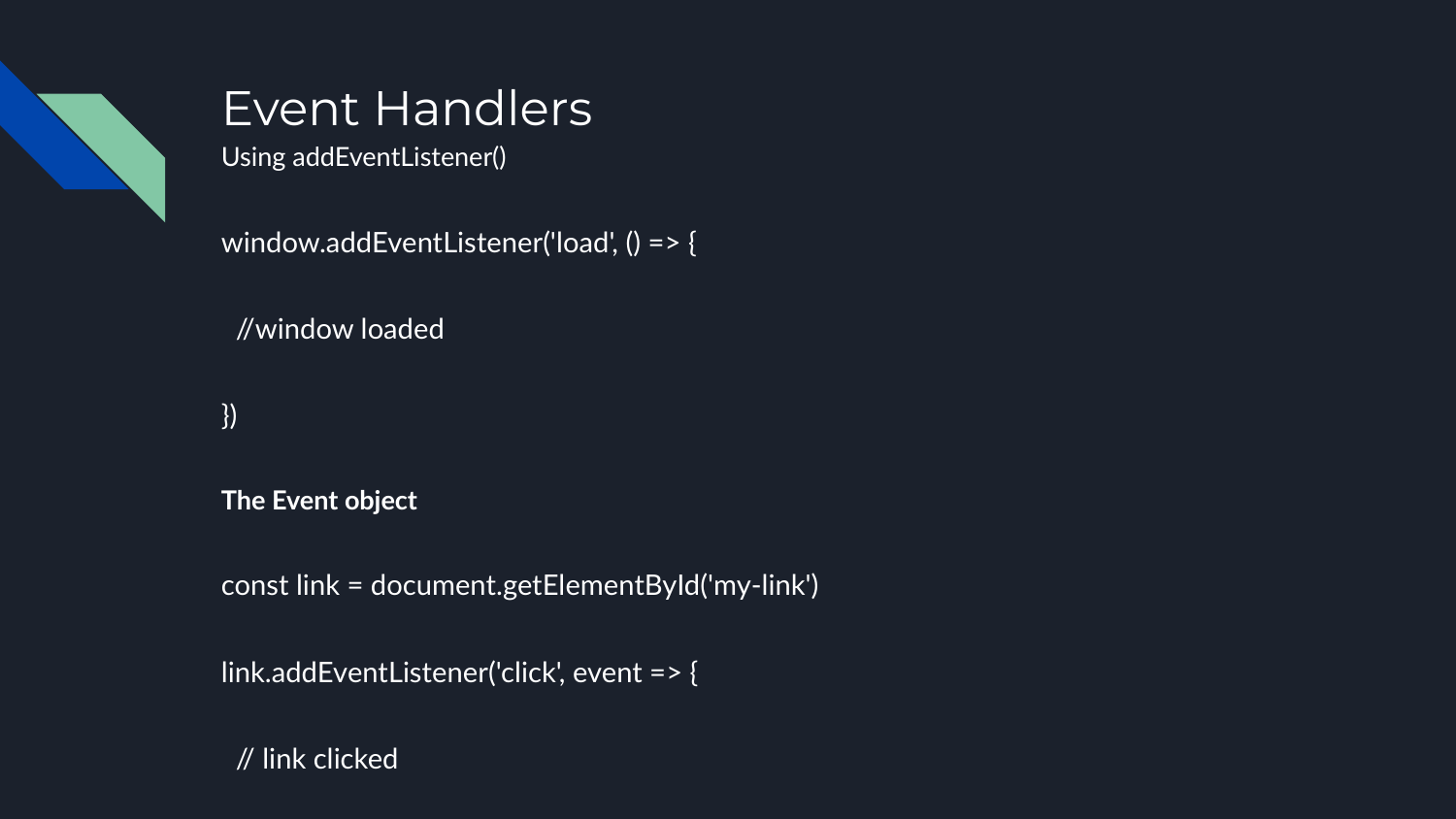

# Event Handlers
Using addEventListener()
window.addEventListener('load', () => {
  //window loaded
})
The Event object
const link = document.getElementById('my-link')
link.addEventListener('click', event => {
  // link clicked
})